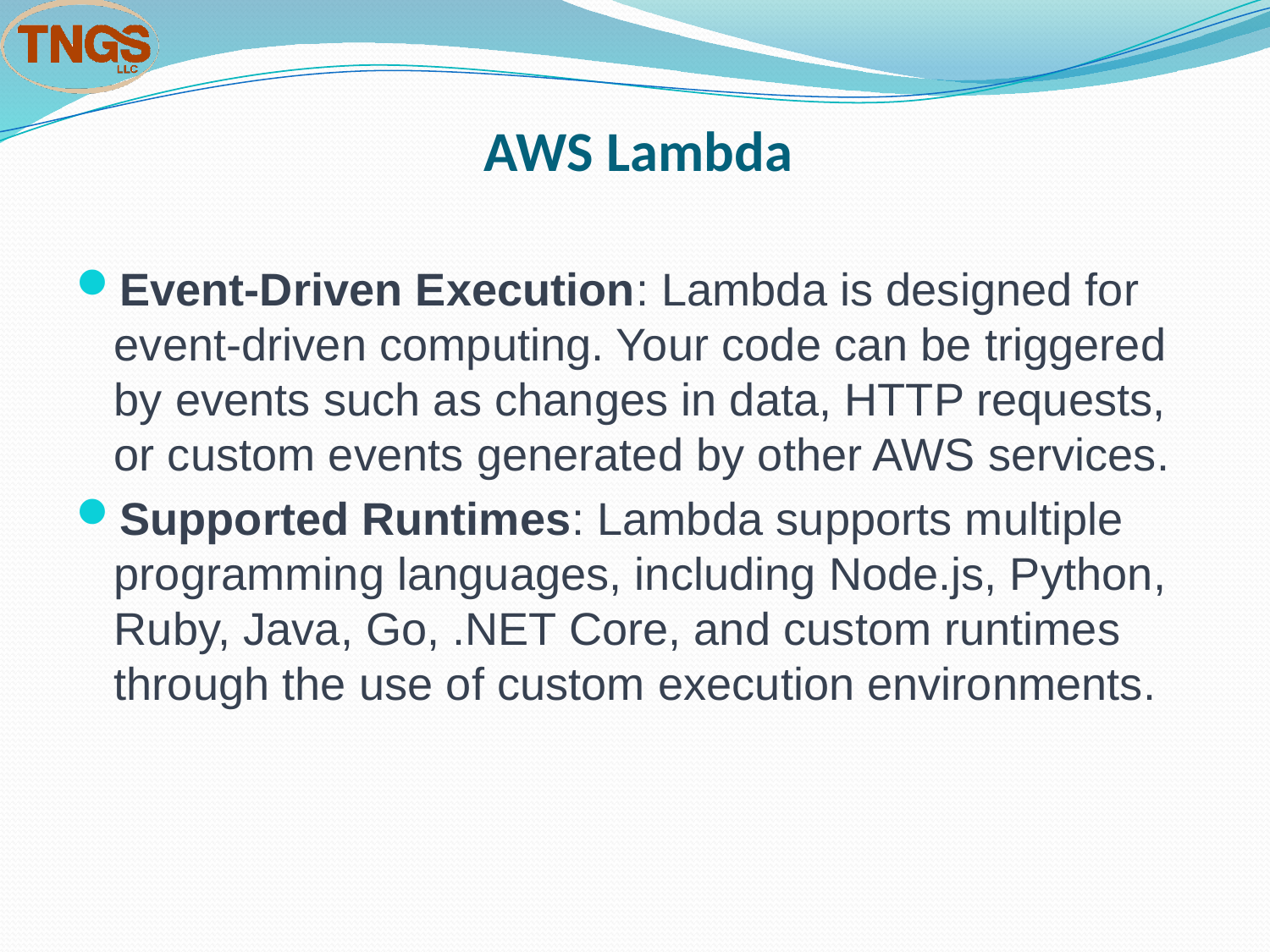

# AWS Lambda
Event-Driven Execution: Lambda is designed for event-driven computing. Your code can be triggered by events such as changes in data, HTTP requests, or custom events generated by other AWS services.
Supported Runtimes: Lambda supports multiple programming languages, including Node.js, Python, Ruby, Java, Go, .NET Core, and custom runtimes through the use of custom execution environments.